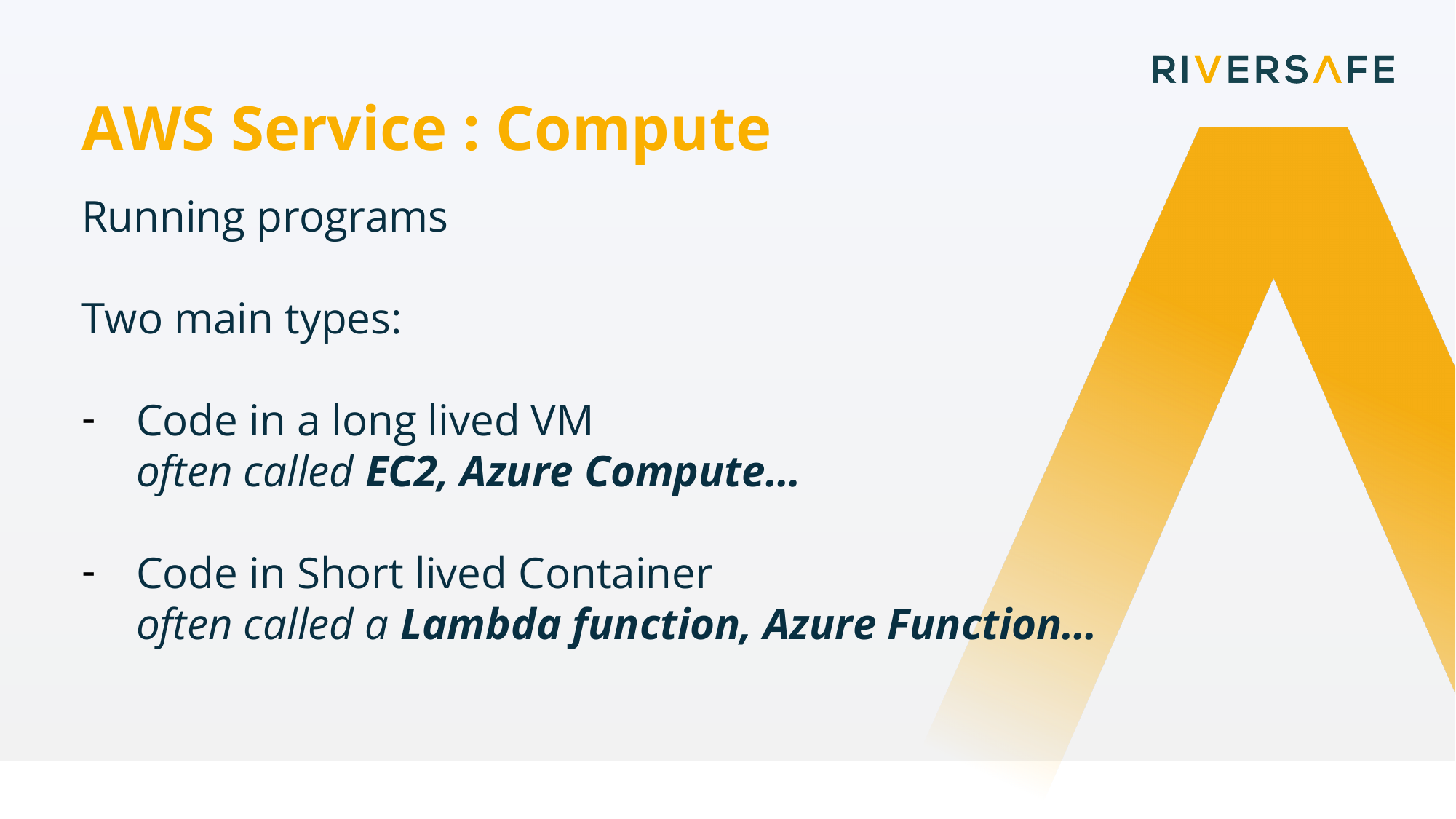

AWS Service : Compute
Running programs

Two main types:
Code in a long lived VM
often called EC2, Azure Compute…

Code in Short lived Container
often called a Lambda function, Azure Function…